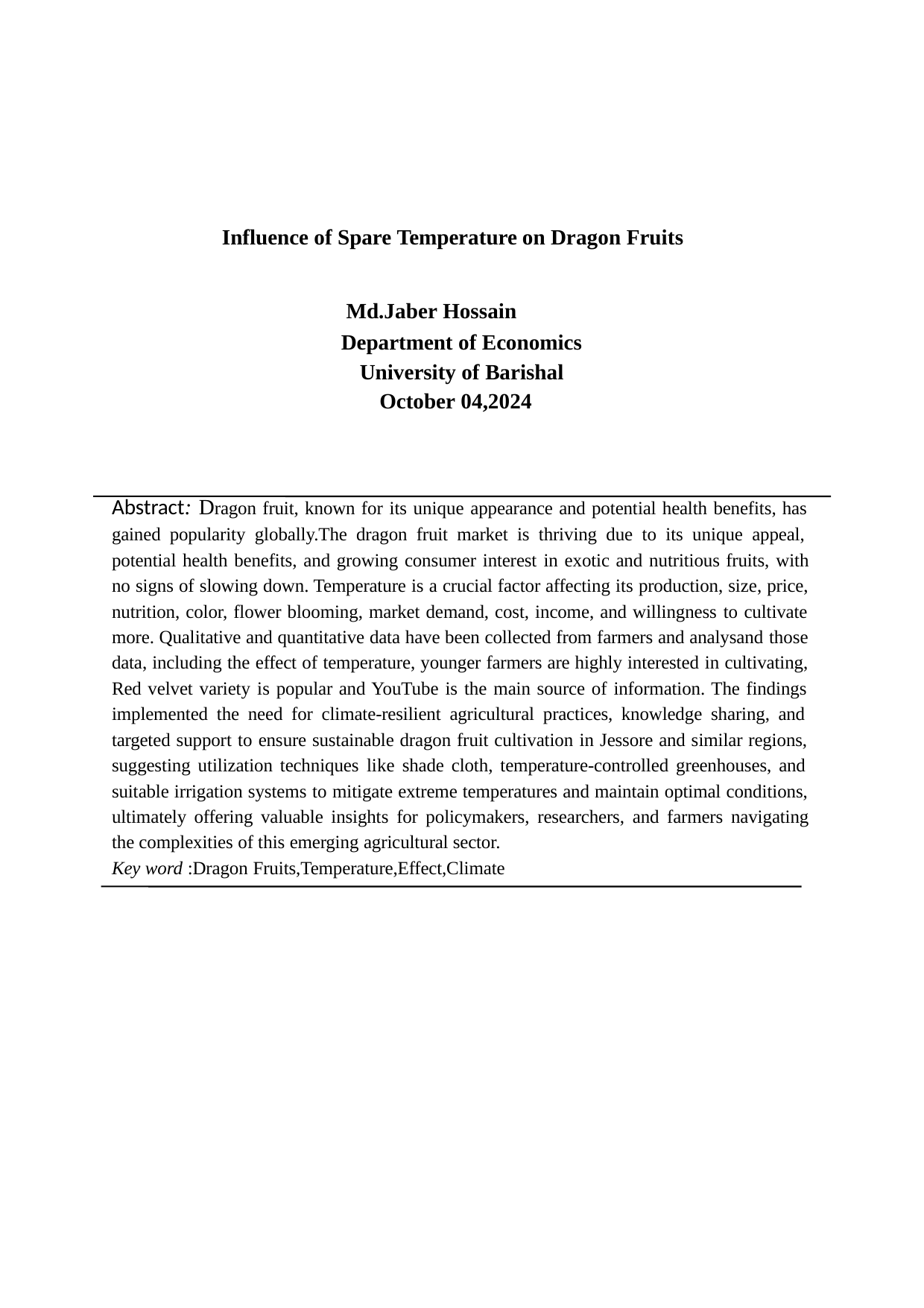

Influence of Spare Temperature on Dragon Fruits

Md.Jaber Hossain  Department of Economics
University of Barishal  October 04,2024
Abstract: Dragon fruit, known for its unique appearance and potential health benefits, has  gained popularity globally.The dragon fruit market is thriving due to its unique appeal,  potential health benefits, and growing consumer interest in exotic and nutritious fruits, with  no signs of slowing down. Temperature is a crucial factor affecting its production, size, price,  nutrition, color, flower blooming, market demand, cost, income, and willingness to cultivate  more. Qualitative and quantitative data have been collected from farmers and analysand those  data, including the effect of temperature, younger farmers are highly interested in cultivating,  Red velvet variety is popular and YouTube is the main source of information. The findings  implemented the need for climate-resilient agricultural practices, knowledge sharing, and  targeted support to ensure sustainable dragon fruit cultivation in Jessore and similar regions,  suggesting utilization techniques like shade cloth, temperature-controlled greenhouses, and  suitable irrigation systems to mitigate extreme temperatures and maintain optimal conditions,  ultimately offering valuable insights for policymakers, researchers, and farmers navigating  the complexities of this emerging agricultural sector.
Key word :Dragon Fruits,Temperature,Effect,Climate